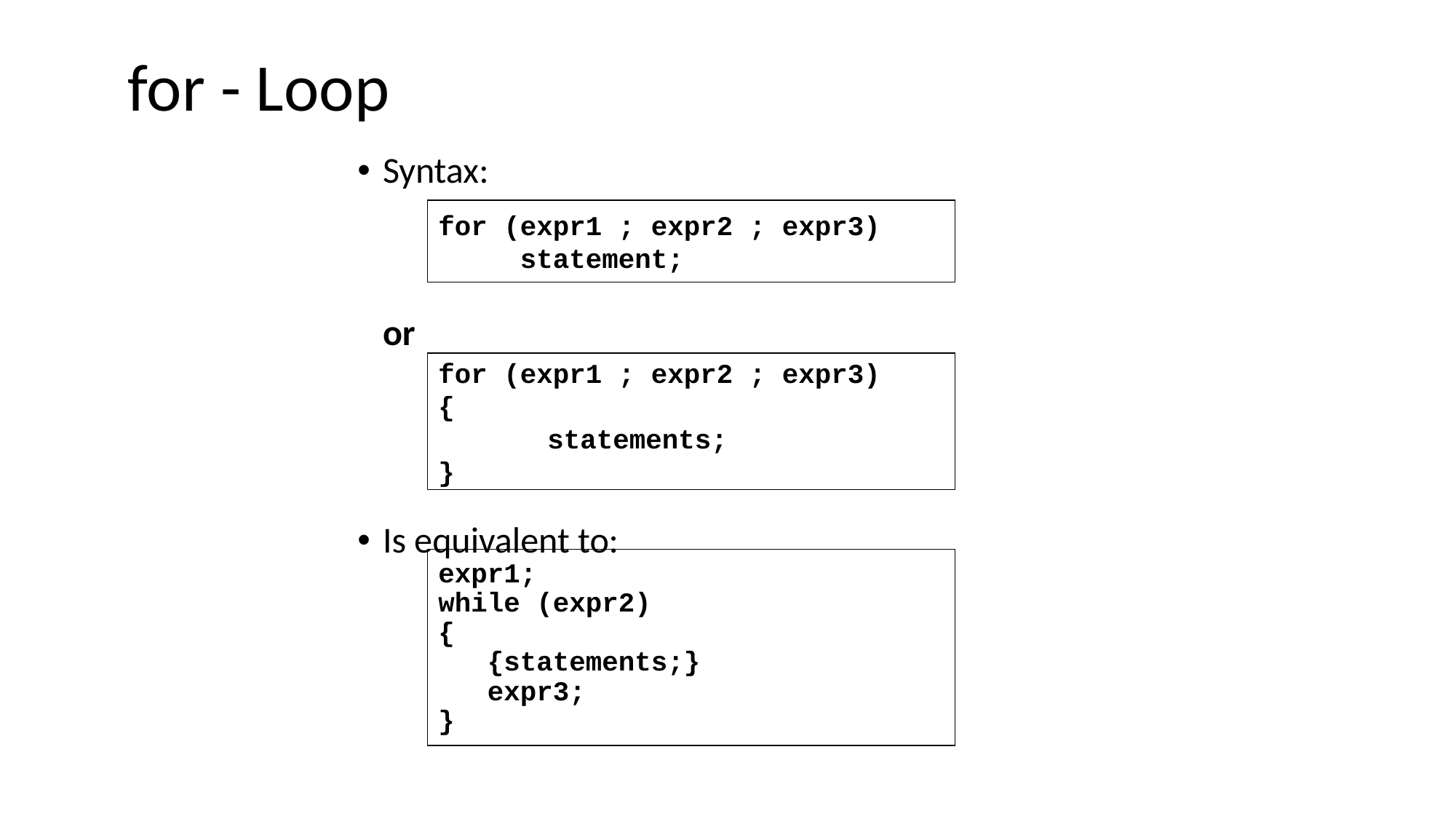

# for - Loop
Syntax:

		or

Is equivalent to:
for (expr1 ; expr2 ; expr3)
     statement;
for (expr1 ; expr2 ; expr3)
{
	statements;
}
expr1;
while (expr2)
{
   {statements;}
   expr3;
}